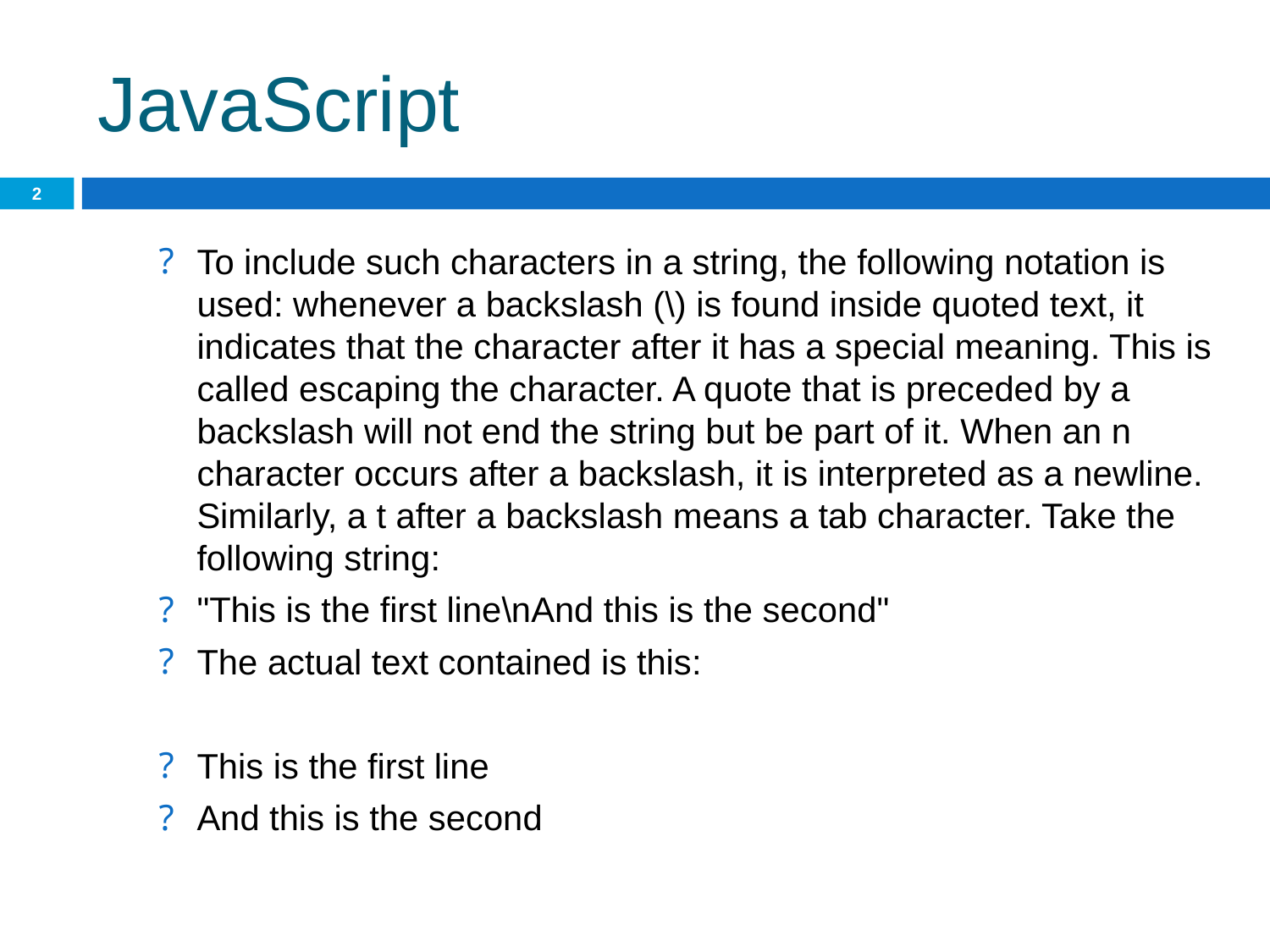

# JavaScript
2
To include such characters in a string, the following notation is used: whenever a backslash (\) is found inside quoted text, it indicates that the character after it has a special meaning. This is called escaping the character. A quote that is preceded by a backslash will not end the string but be part of it. When an n character occurs after a backslash, it is interpreted as a newline. Similarly, a t after a backslash means a tab character. Take the following string:
"This is the first line\nAnd this is the second"
The actual text contained is this:

This is the first line
And this is the second